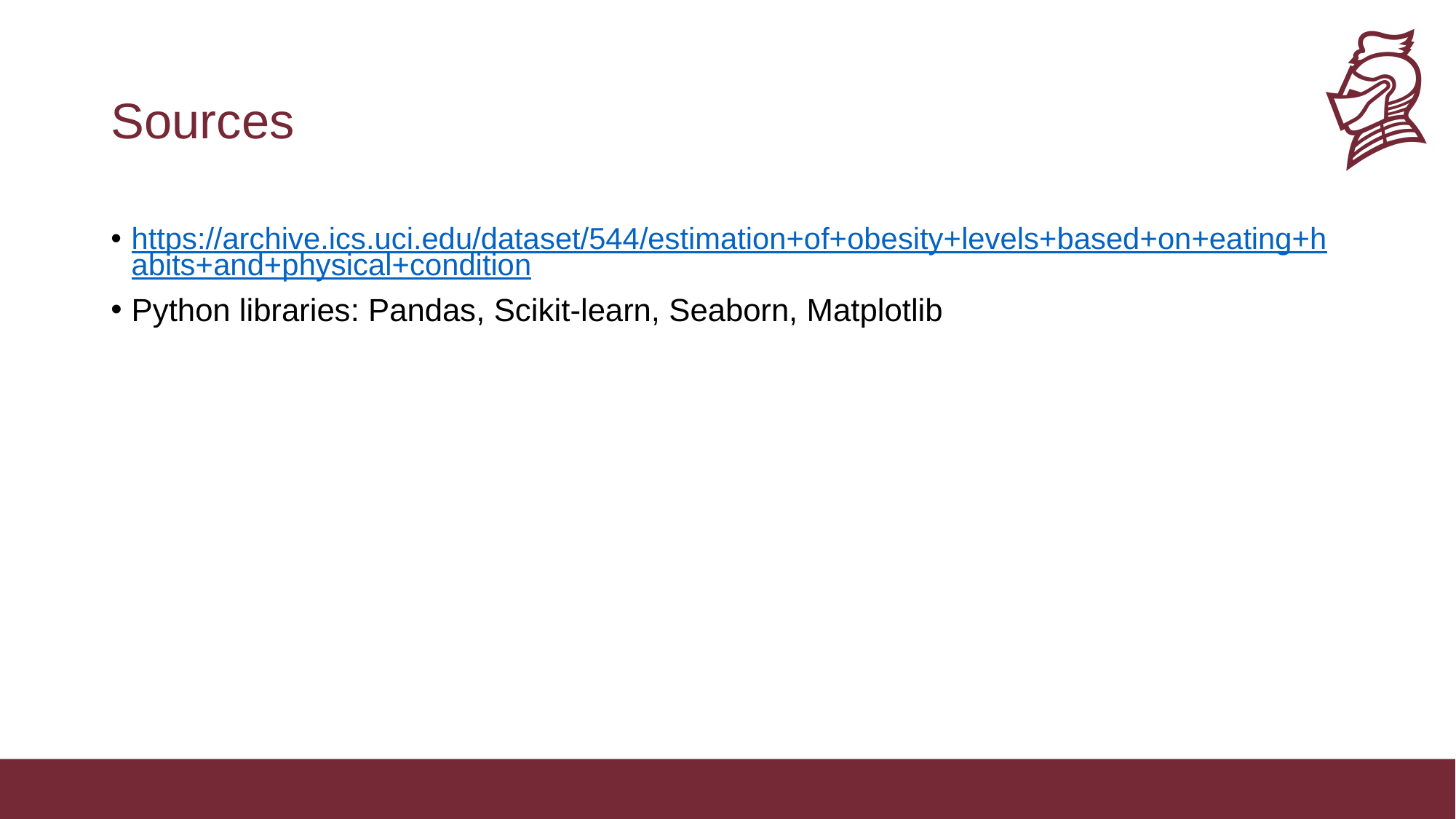

# Sources
https://archive.ics.uci.edu/dataset/544/estimation+of+obesity+levels+based+on+eating+habits+and+physical+condition
Python libraries: Pandas, Scikit-learn, Seaborn, Matplotlib